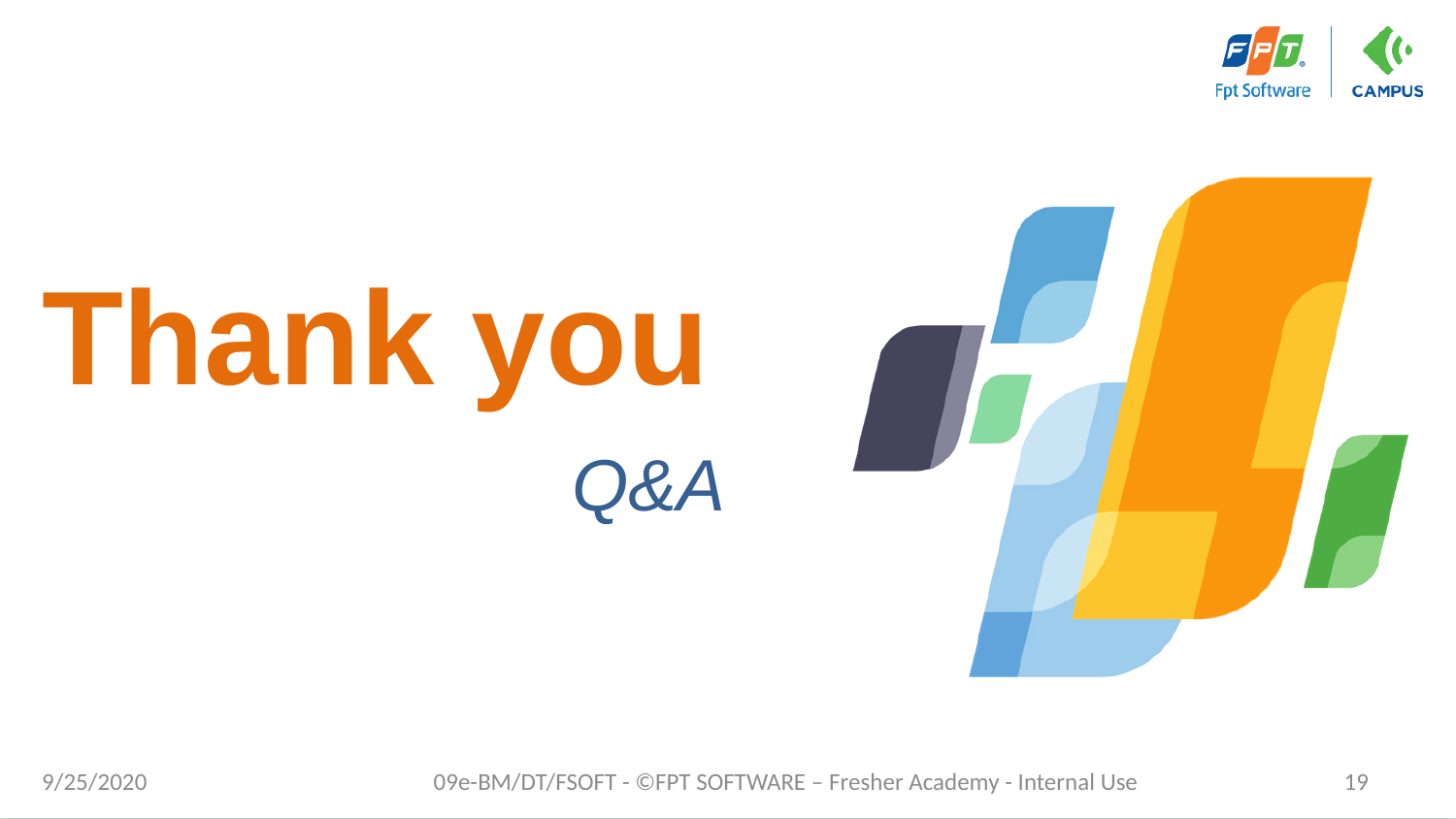

# Thank you
 				Q&A
9/25/2020
09e-BM/DT/FSOFT - ©FPT SOFTWARE – Fresher Academy - Internal Use
19